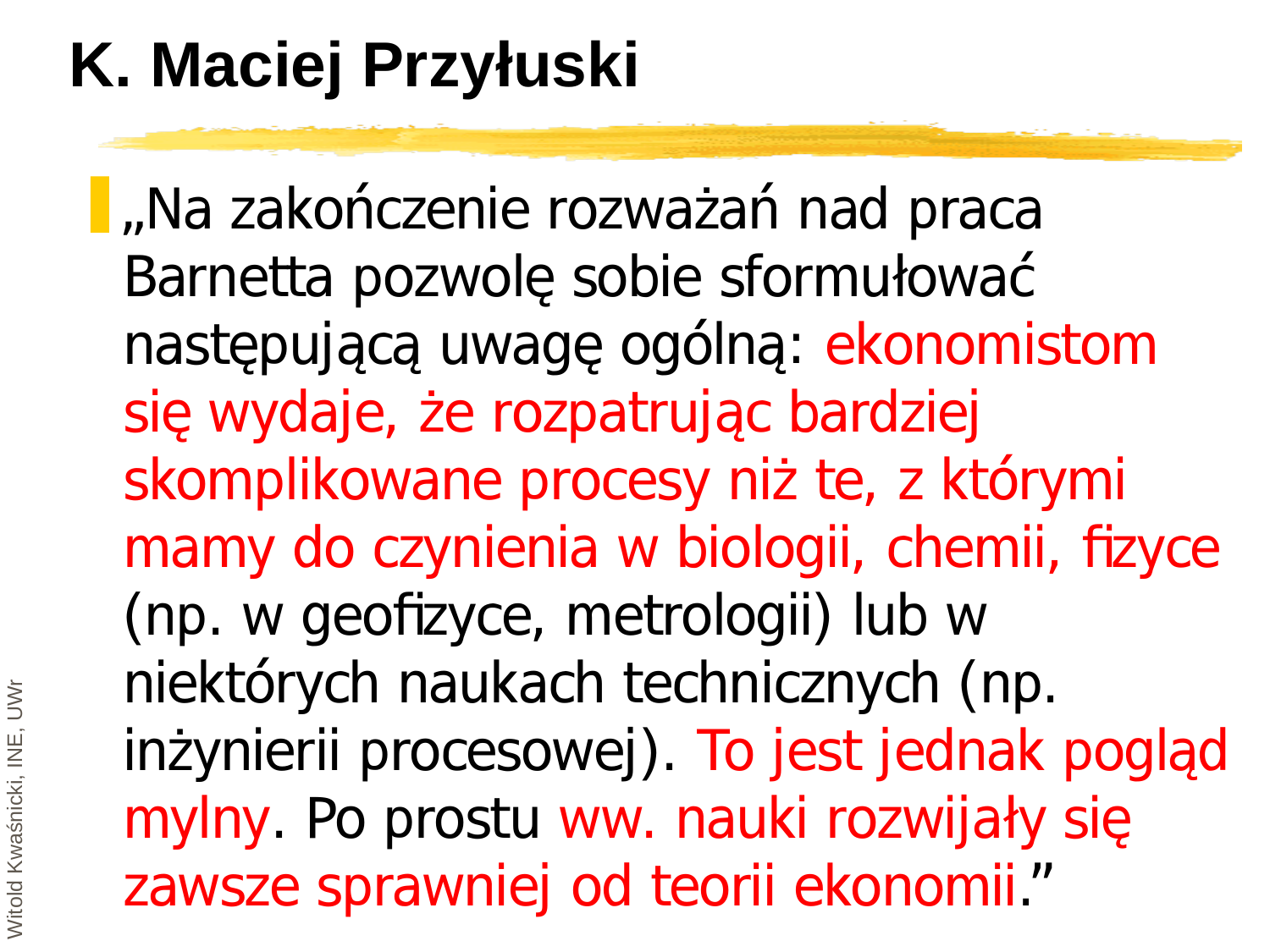

# K. Maciej Przyłuski
„Na zakończenie rozważań nad praca Barnetta pozwolę sobie sformułować następującą uwagę ogólną: ekonomistom się wydaje, że rozpatrując bardziej skomplikowane procesy niż te, z którymi mamy do czynienia w biologii, chemii, fizyce (np. w geofizyce, metrologii) lub w niektórych naukach technicznych (np. inżynierii procesowej). To jest jednak pogląd mylny. Po prostu ww. nauki rozwijały się zawsze sprawniej od teorii ekonomii.”
Witold Kwaśnicki, INE, UWr